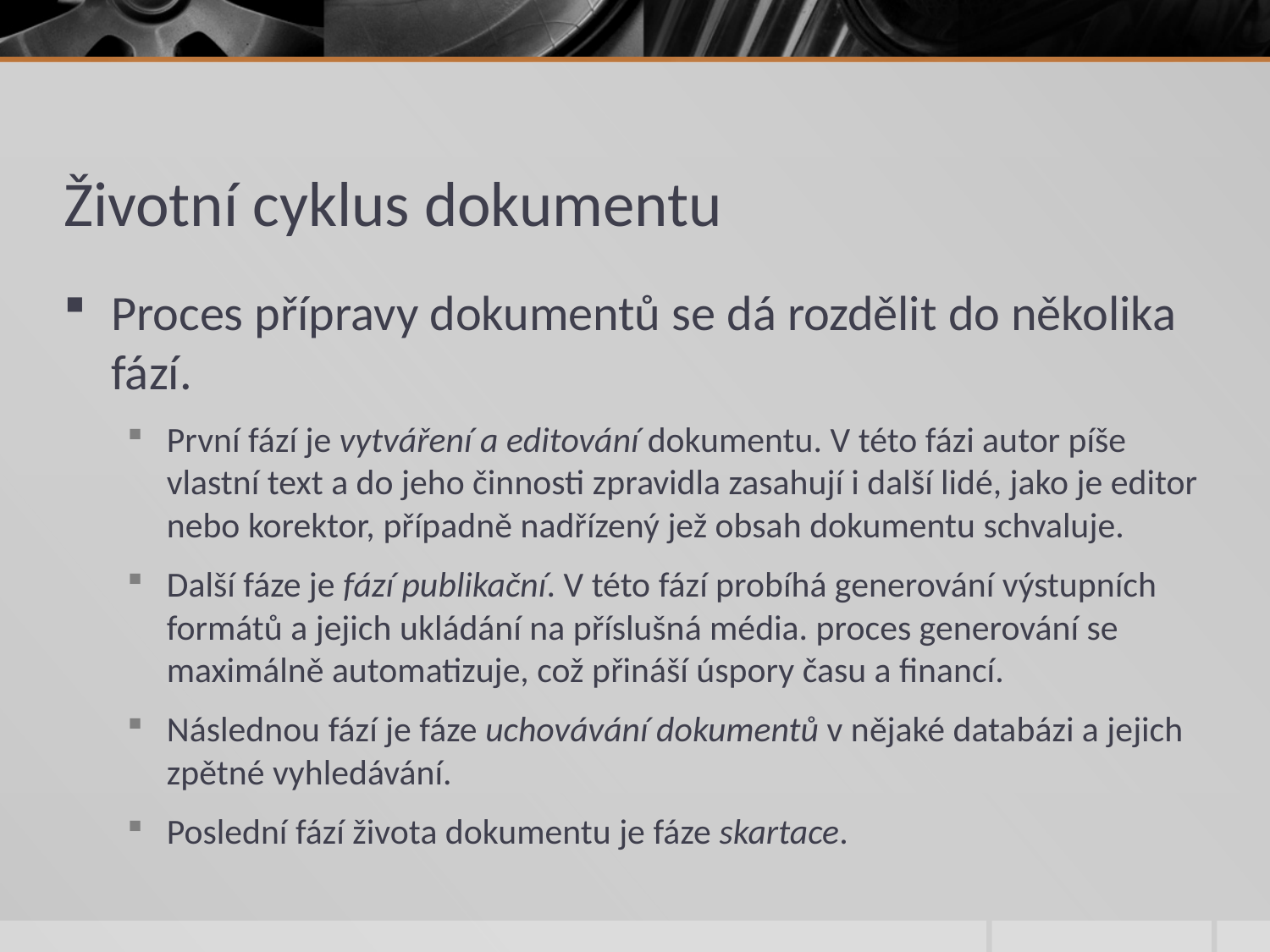

# Životní cyklus dokumentu
Proces přípravy dokumentů se dá rozdělit do několika fází.
První fází je vytváření a editování dokumentu. V této fázi autor píše vlastní text a do jeho činnosti zpravidla zasahují i další lidé, jako je editor nebo korektor, případně nadřízený jež obsah dokumentu schvaluje.
Další fáze je fází publikační. V této fází probíhá generování výstupních formátů a jejich ukládání na příslušná média. proces generování se maximálně automatizuje, což přináší úspory času a financí.
Následnou fází je fáze uchovávání dokumentů v nějaké databázi a jejich zpětné vyhledávání.
Poslední fází života dokumentu je fáze skartace.